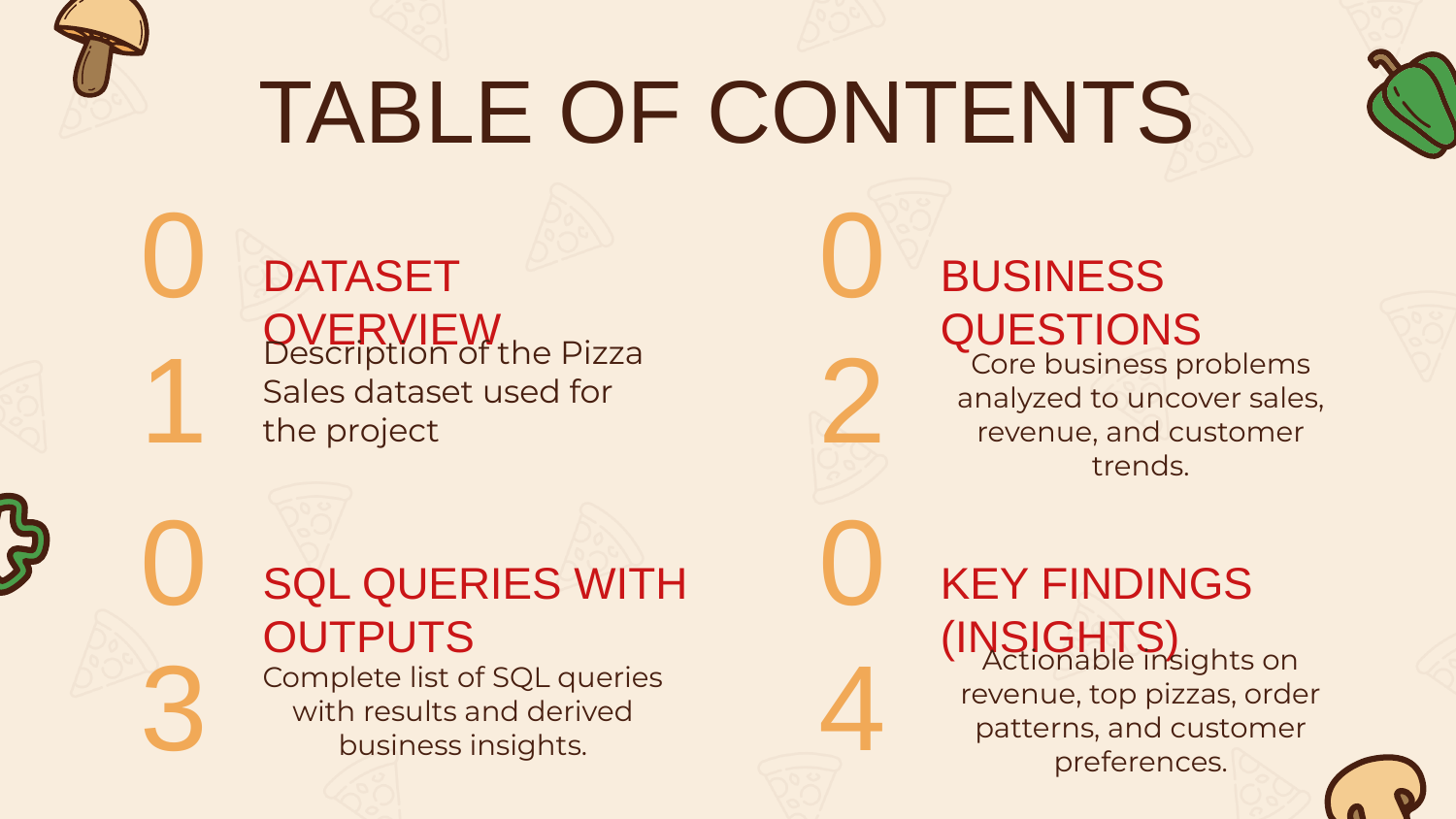

# TABLE OF CONTENTS
01
02
DATASET OVERVIEW
BUSINESS QUESTIONS
Core business problems analyzed to uncover sales, revenue, and customer trends.
Description of the Pizza  Sales dataset used for the project
03
04
KEY FINDINGS (INSIGHTS)
SQL QUERIES WITH OUTPUTS
Actionable insights on revenue, top pizzas, order patterns, and customer preferences.
Complete list of SQL queries with results and derived business insights.